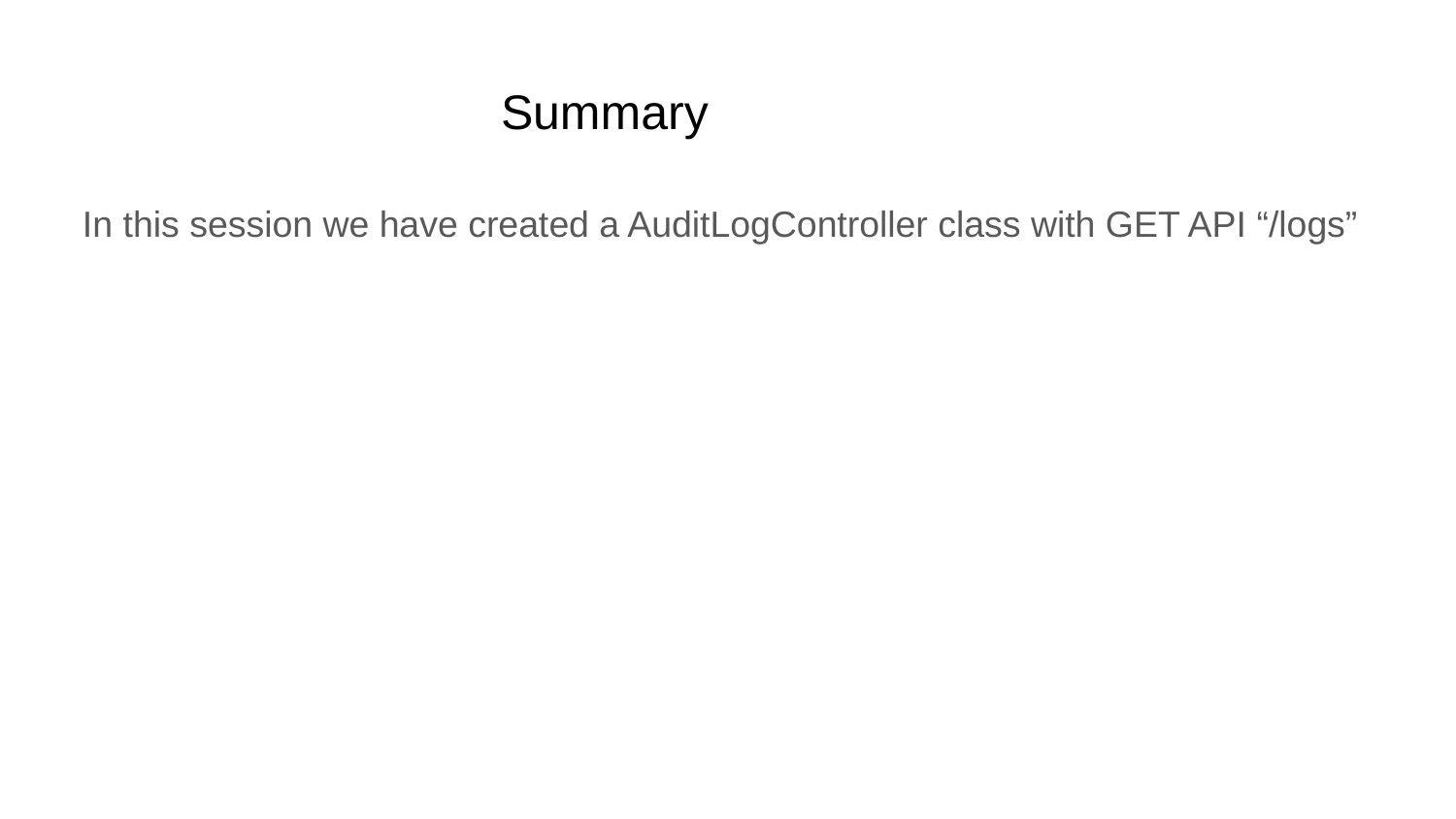

# Summary
In this session we have created a AuditLogController class with GET API “/logs”